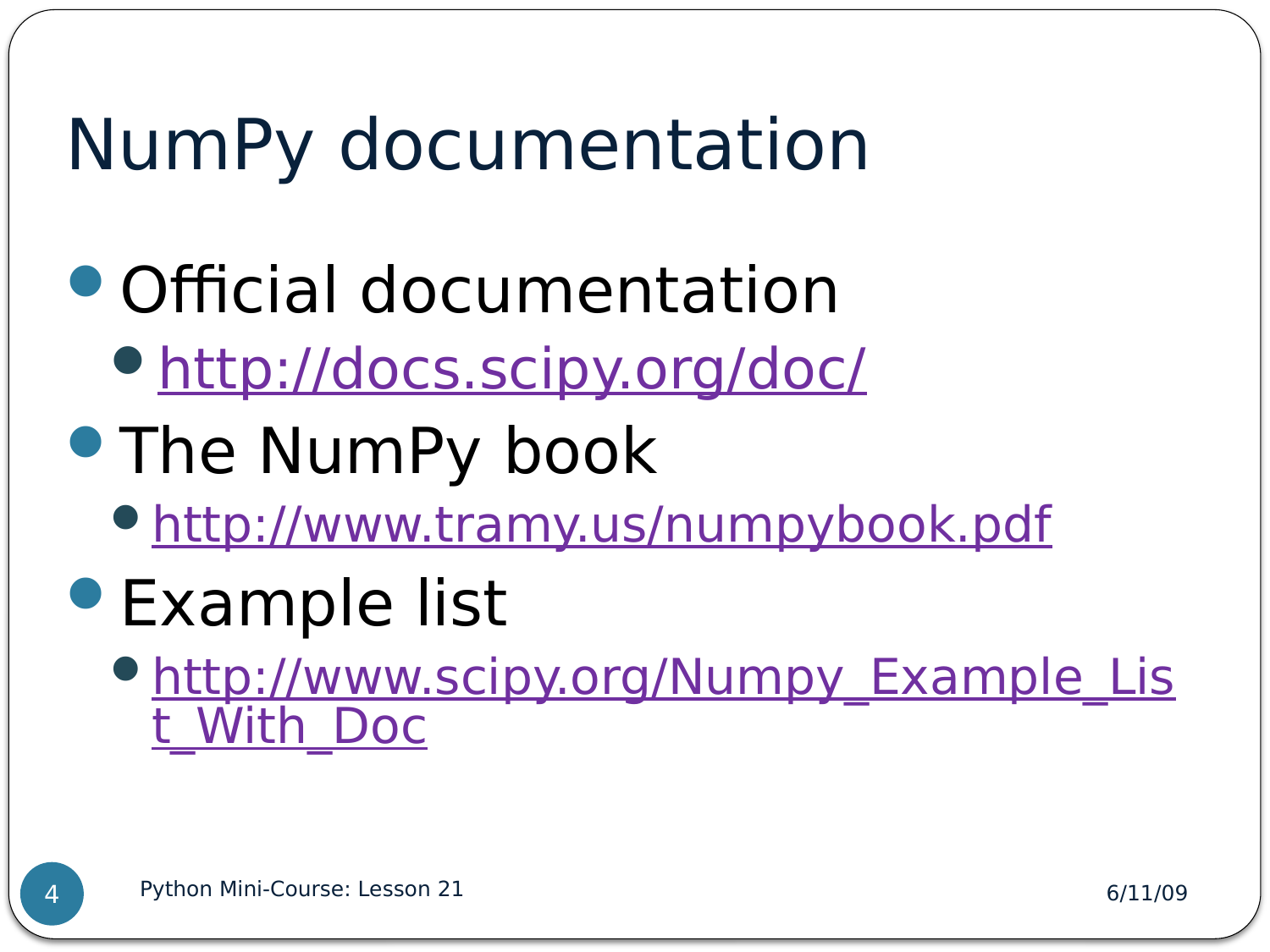

# NumPy documentation
Official documentation
http://docs.scipy.org/doc/
The NumPy book
http://www.tramy.us/numpybook.pdf
Example list
http://www.scipy.org/Numpy_Example_List_With_Doc

Python Mini-Course: Lesson 21
6/11/09
4